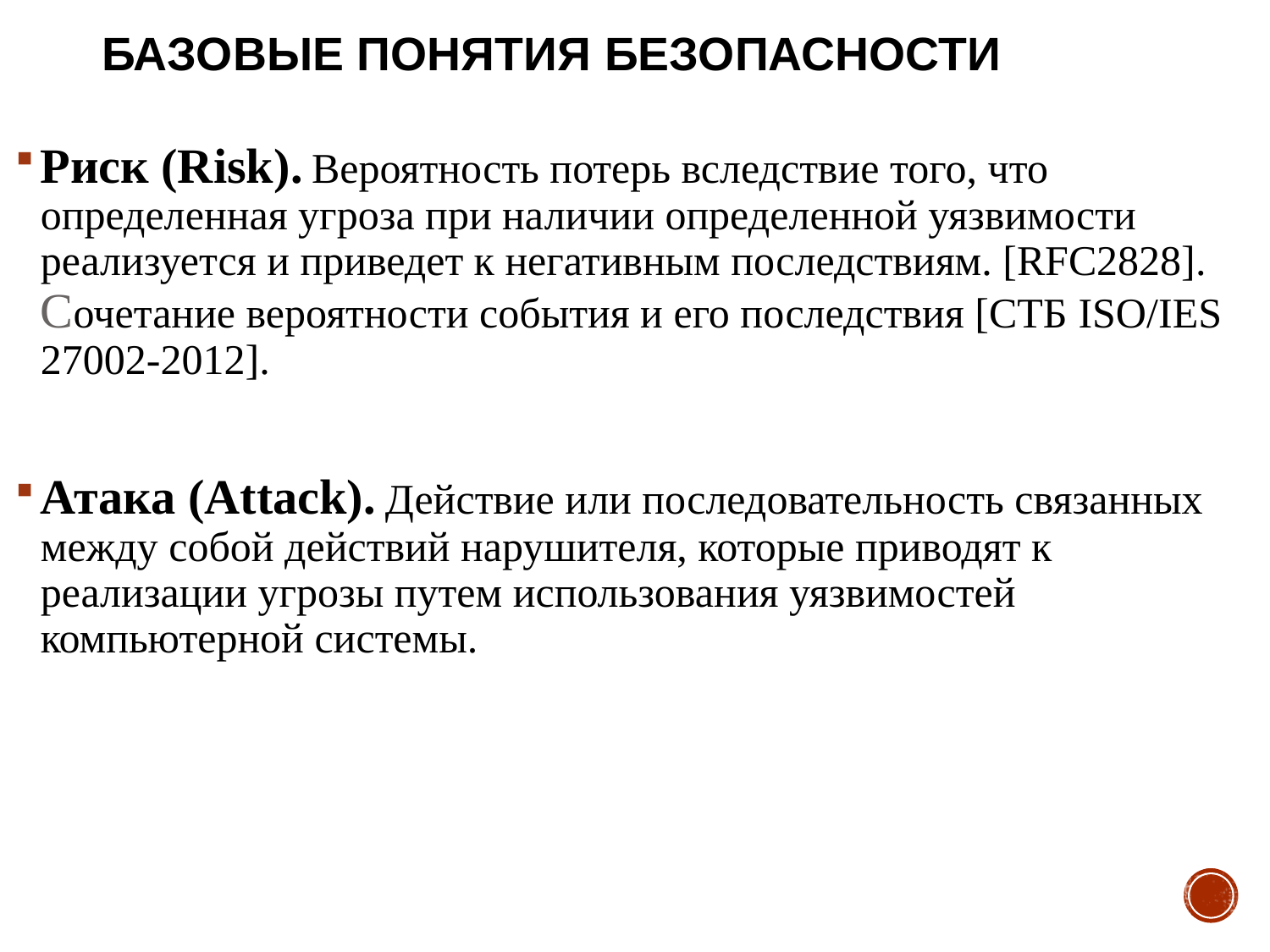

# Базовые понятия безопасности

Риск (Risk). Вероятность потерь вследствие того, что определенная угроза при наличии определенной уязвимости реализуется и приведет к негативным последствиям. [RFC2828]. Сочетание вероятности события и его последствия [СТБ ISO/IES 27002-2012].

Атака (Attack). Действие или последовательность связанных между собой действий нарушителя, которые приводят к реализации угрозы путем использования уязвимостей  компьютерной системы.